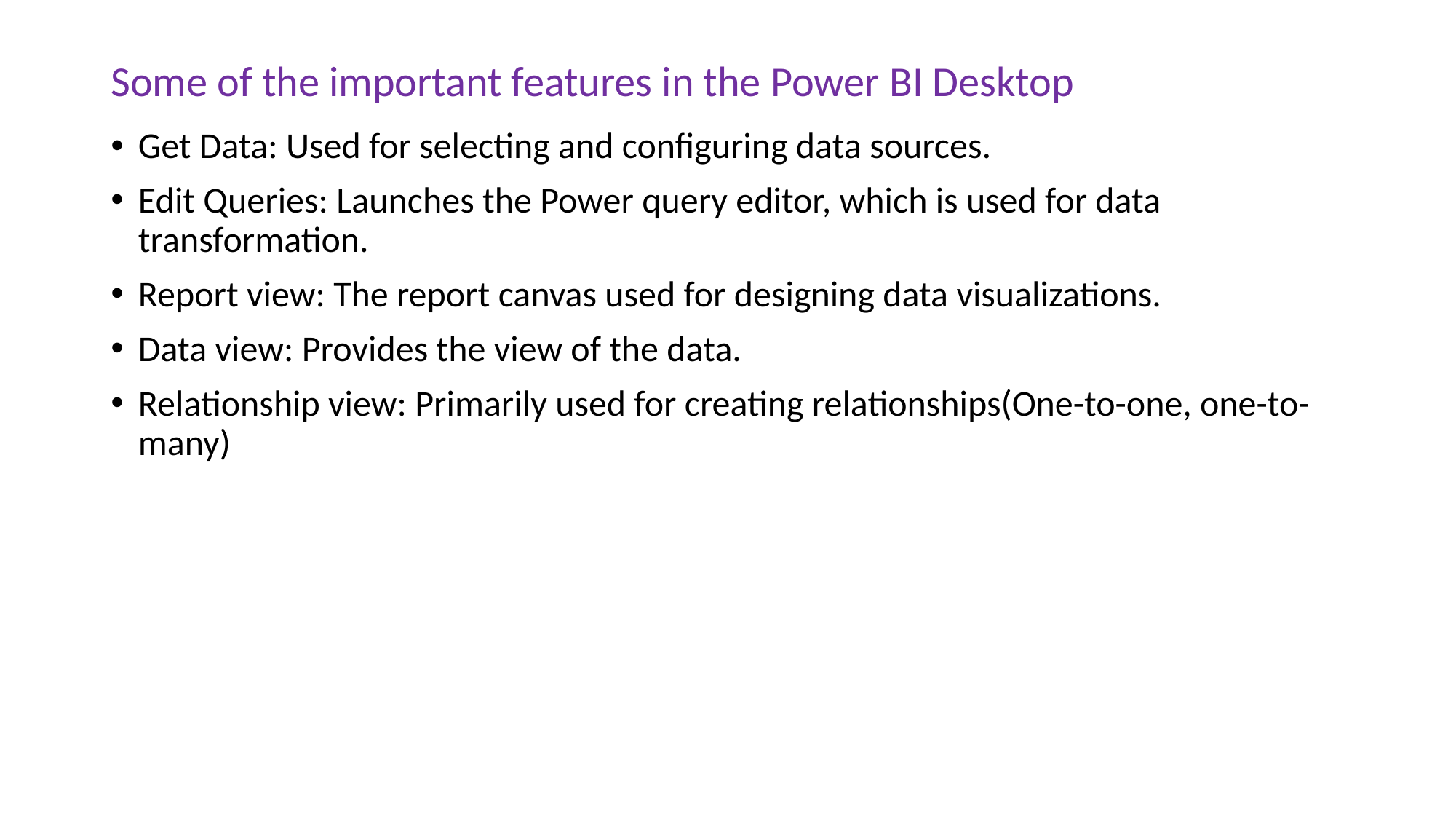

# Some of the important features in the Power BI Desktop
Get Data: Used for selecting and configuring data sources.
Edit Queries: Launches the Power query editor, which is used for data transformation.
Report view: The report canvas used for designing data visualizations.
Data view: Provides the view of the data.
Relationship view: Primarily used for creating relationships(One-to-one, one-to-many)